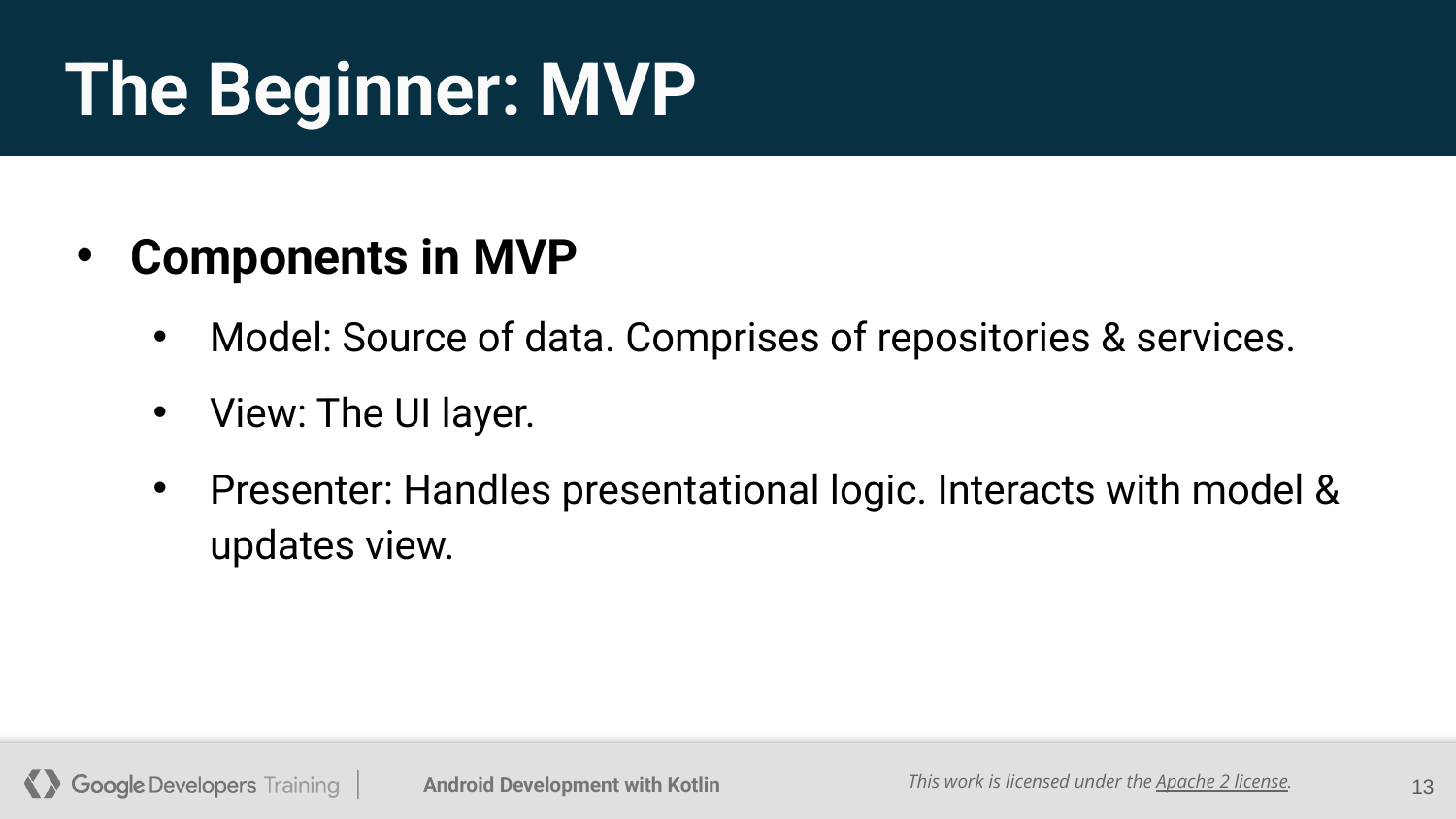

# The Beginner: MVP
Components in MVP
Model: Source of data. Comprises of repositories & services.
View: The UI layer.
Presenter: Handles presentational logic. Interacts with model & updates view.
13